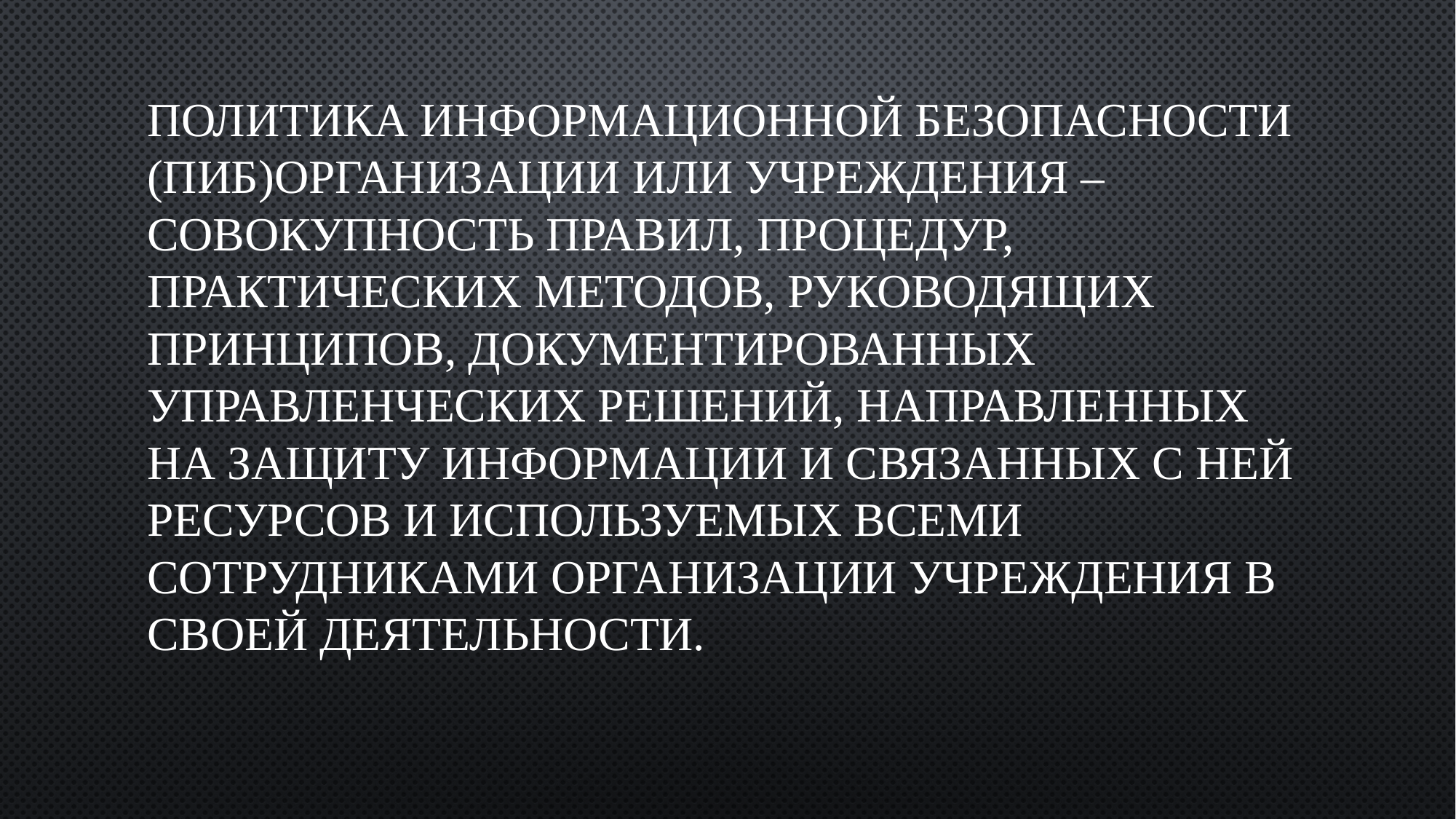

# Политика информационной безопасности (ПИБ)организации или учреждения – совокупность правил, процедур, практических методов, руководящих принципов, документированных управленческих решений, направленных на защиту информации и связанных с ней ресурсов и используемых всеми сотрудниками организации учреждения в своей деятельности.